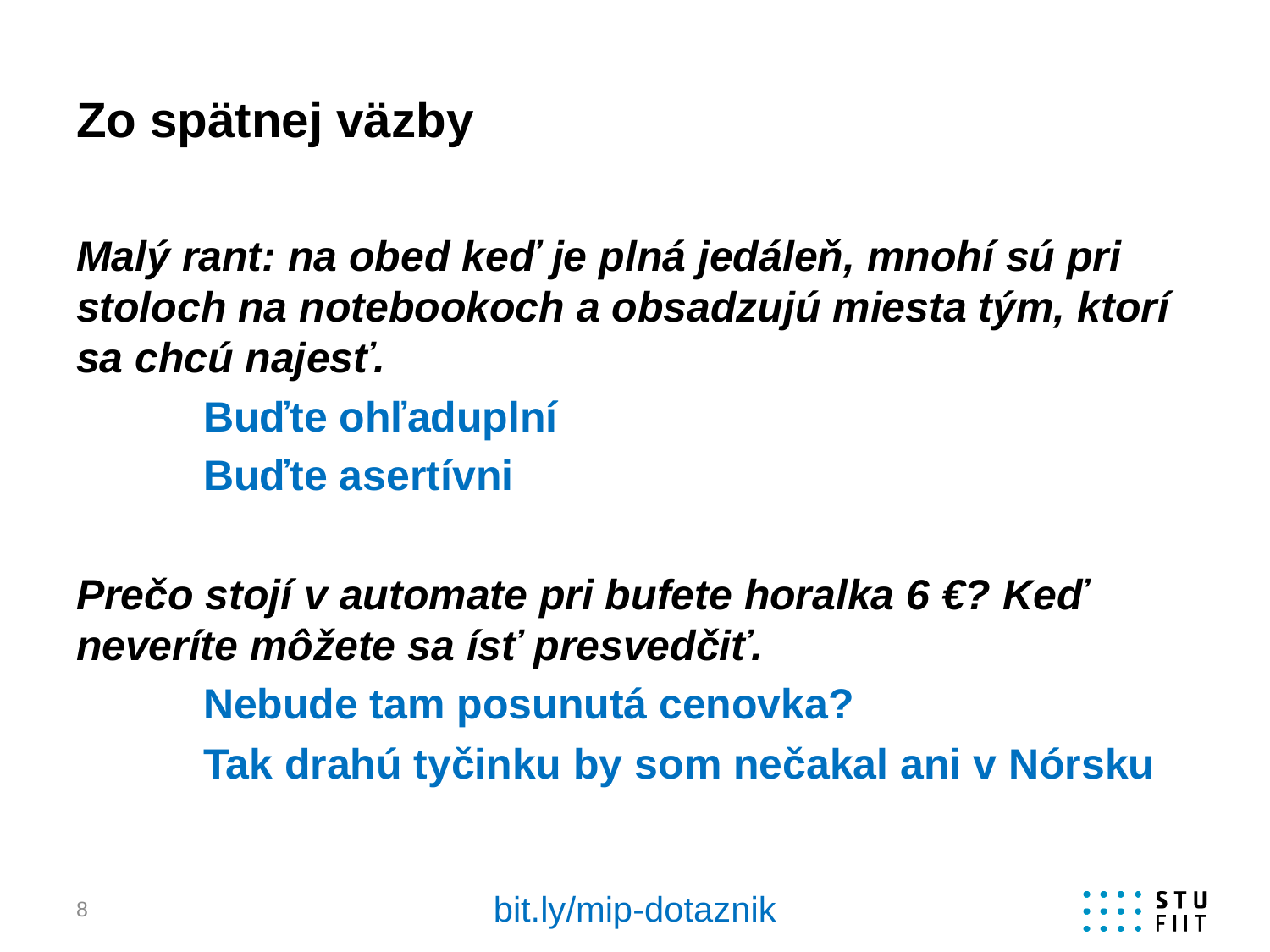

# Zo spätnej väzby
Malý rant: na obed keď je plná jedáleň, mnohí sú pri stoloch na notebookoch a obsadzujú miesta tým, ktorí sa chcú najesť.
	Buďte ohľaduplní
	Buďte asertívni

Prečo stojí v automate pri bufete horalka 6 €? Keď neveríte môžete sa ísť presvedčiť.
	Nebude tam posunutá cenovka?
	Tak drahú tyčinku by som nečakal ani v Nórsku

bit.ly/mip-dotaznik
8